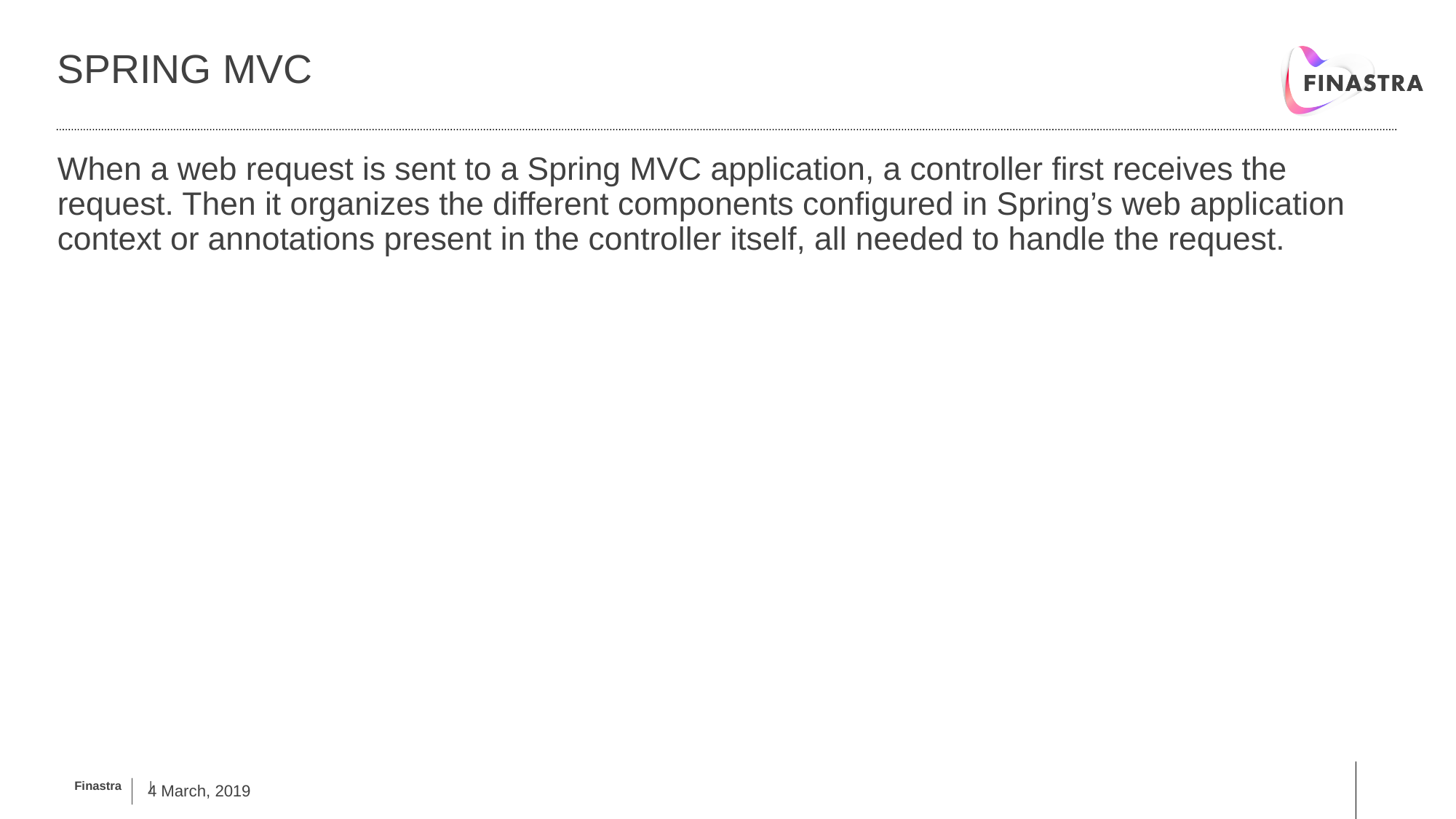

# Spring mvc
When a web request is sent to a Spring MVC application, a controller first receives the request. Then it organizes the different components configured in Spring’s web application context or annotations present in the controller itself, all needed to handle the request.

4 March, 2019